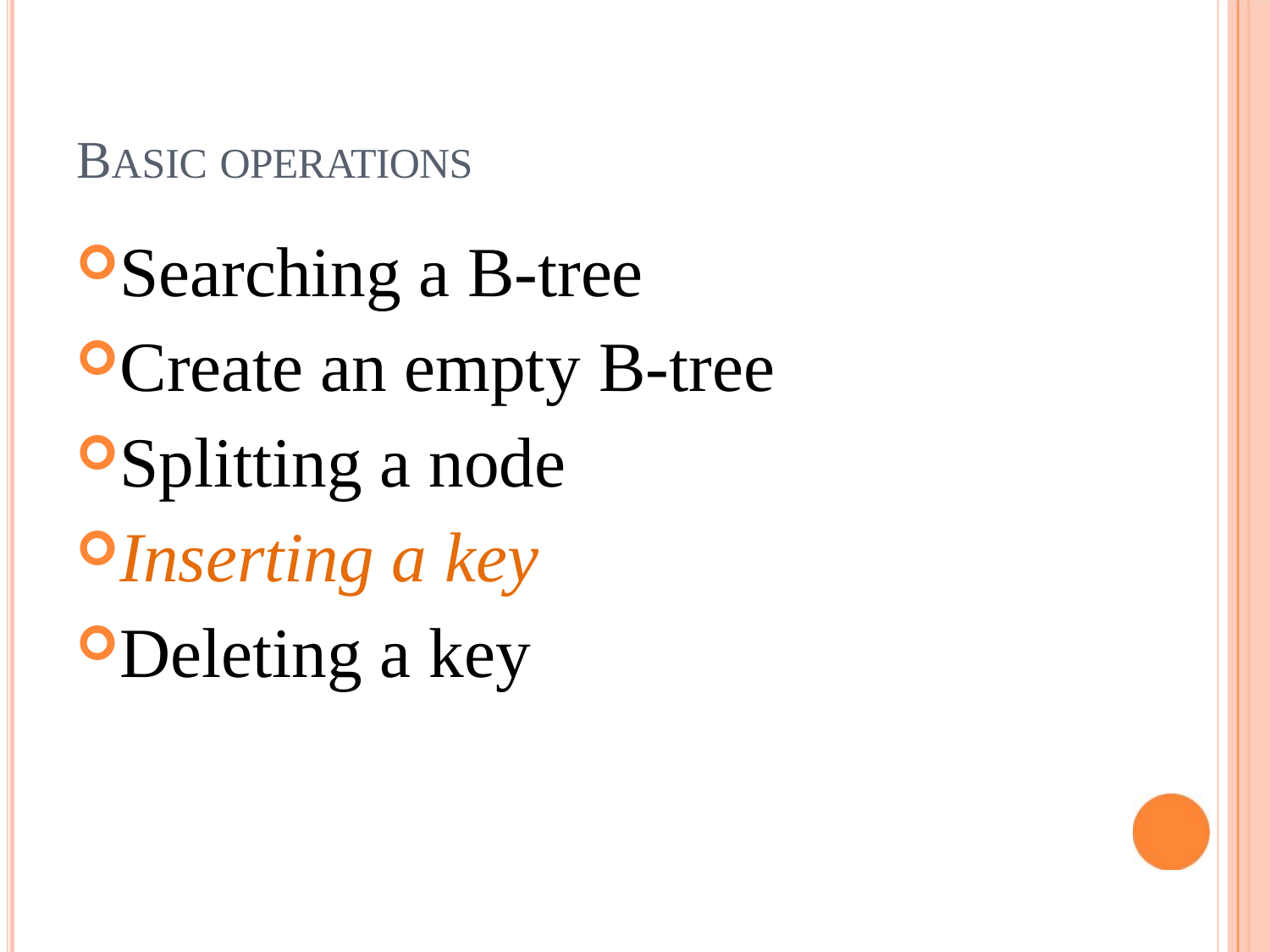

# BASIC OPERATIONS
Searching a B-tree
Create an empty B-tree
Splitting a node
Inserting a key
Deleting a key